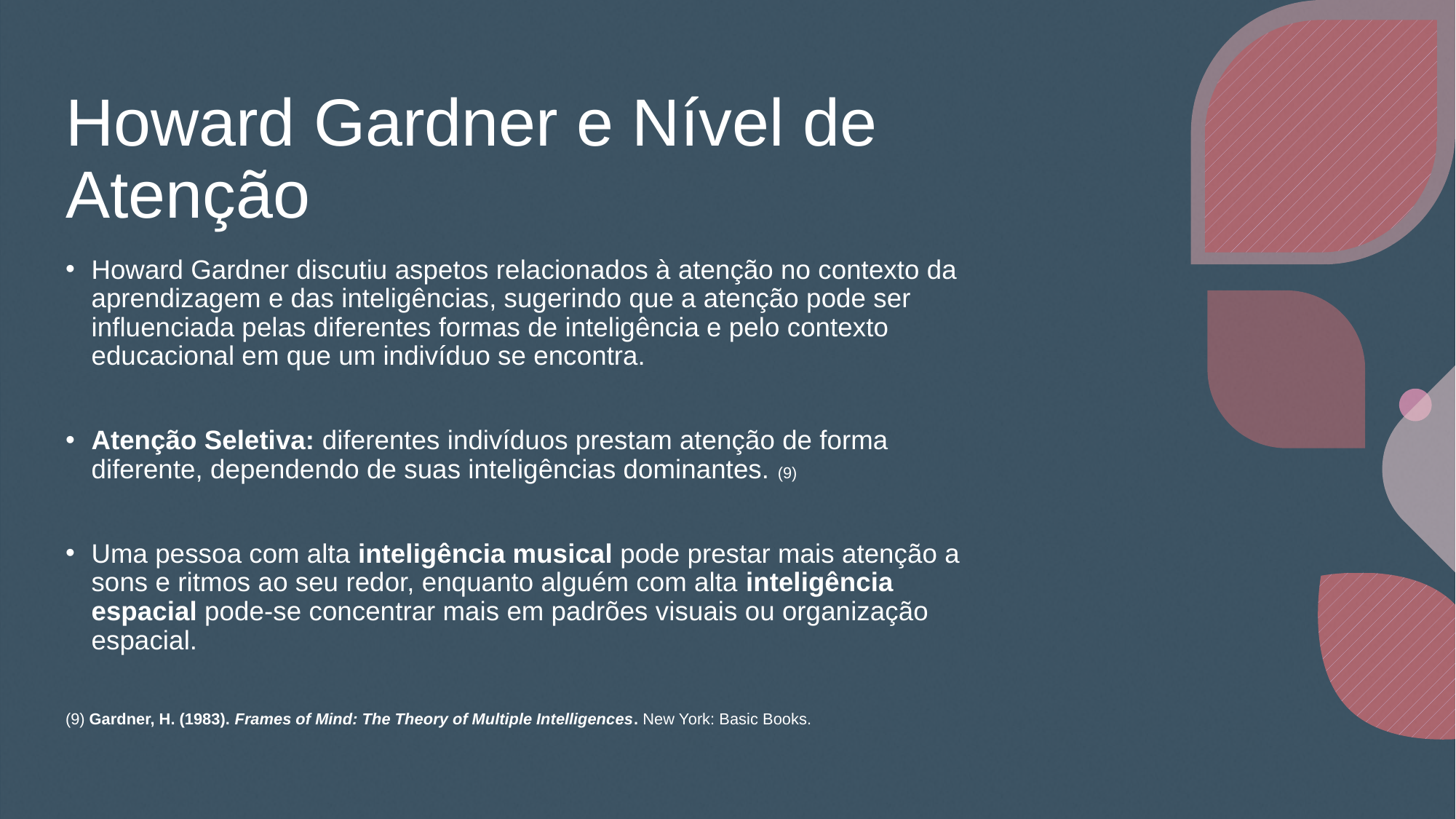

# Howard Gardner e Nível de Atenção
Howard Gardner discutiu aspetos relacionados à atenção no contexto da aprendizagem e das inteligências, sugerindo que a atenção pode ser influenciada pelas diferentes formas de inteligência e pelo contexto educacional em que um indivíduo se encontra.

Atenção Seletiva: diferentes indivíduos prestam atenção de forma diferente, dependendo de suas inteligências dominantes. (9)

Uma pessoa com alta inteligência musical pode prestar mais atenção a sons e ritmos ao seu redor, enquanto alguém com alta inteligência espacial pode-se concentrar mais em padrões visuais ou organização espacial.

(9) Gardner, H. (1983). Frames of Mind: The Theory of Multiple Intelligences. New York: Basic Books.